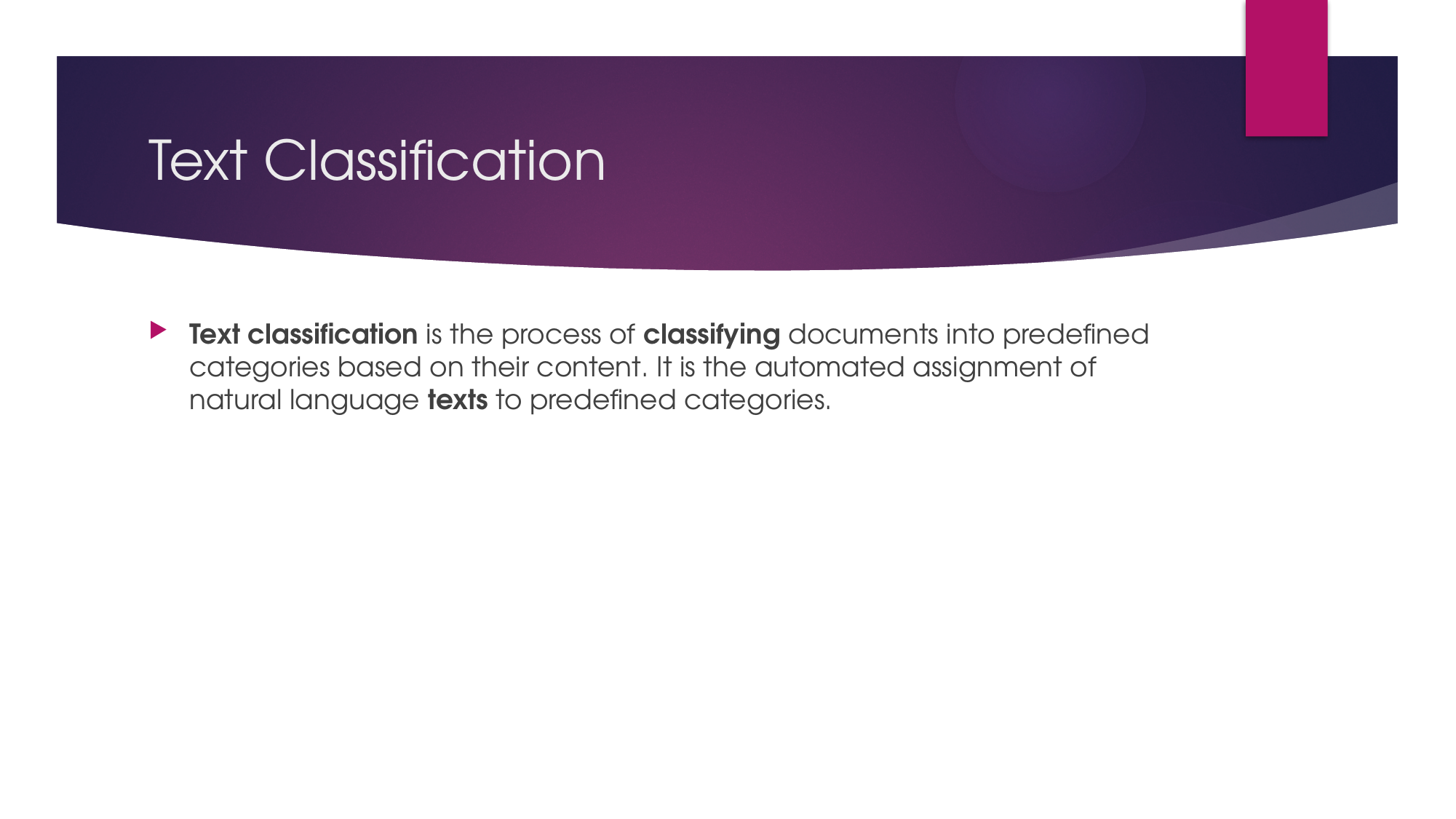

# Text Classification
Text classification is the process of classifying documents into predefined categories based on their content. It is the automated assignment of natural language texts to predefined categories.